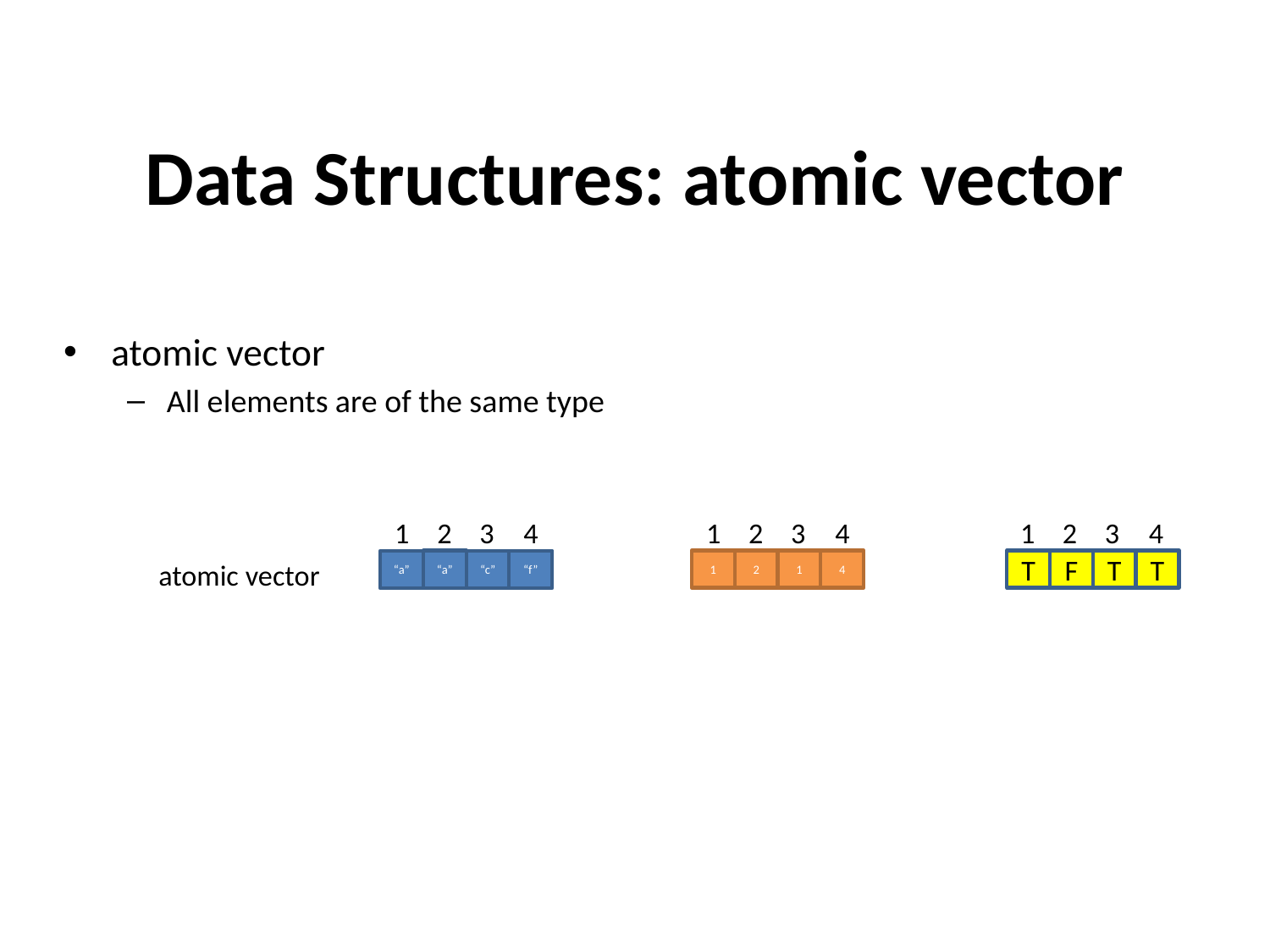

Data Structures: atomic vector
atomic vector
All elements are of the same type
2
3
4
1
“a”
“a”
“c”
“f”
2
3
4
1
1
2
1
4
1
2
3
4
T
F
T
T
atomic vector